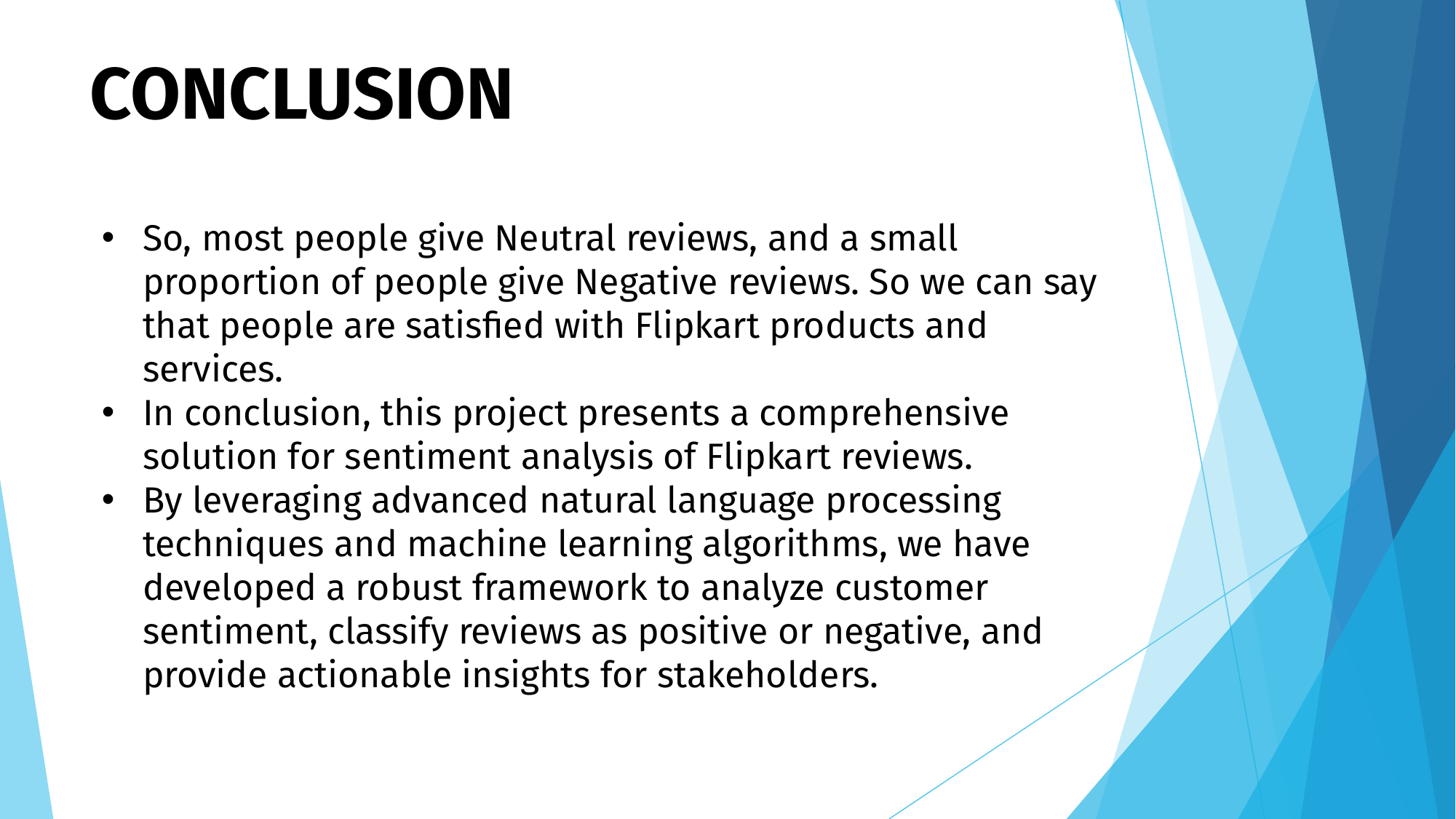

# CONCLUSION
So, most people give Neutral reviews, and a small proportion of people give Negative reviews. So we can say that people are satisfied with Flipkart products and services.
In conclusion, this project presents a comprehensive solution for sentiment analysis of Flipkart reviews.
By leveraging advanced natural language processing techniques and machine learning algorithms, we have developed a robust framework to analyze customer sentiment, classify reviews as positive or negative, and provide actionable insights for stakeholders.